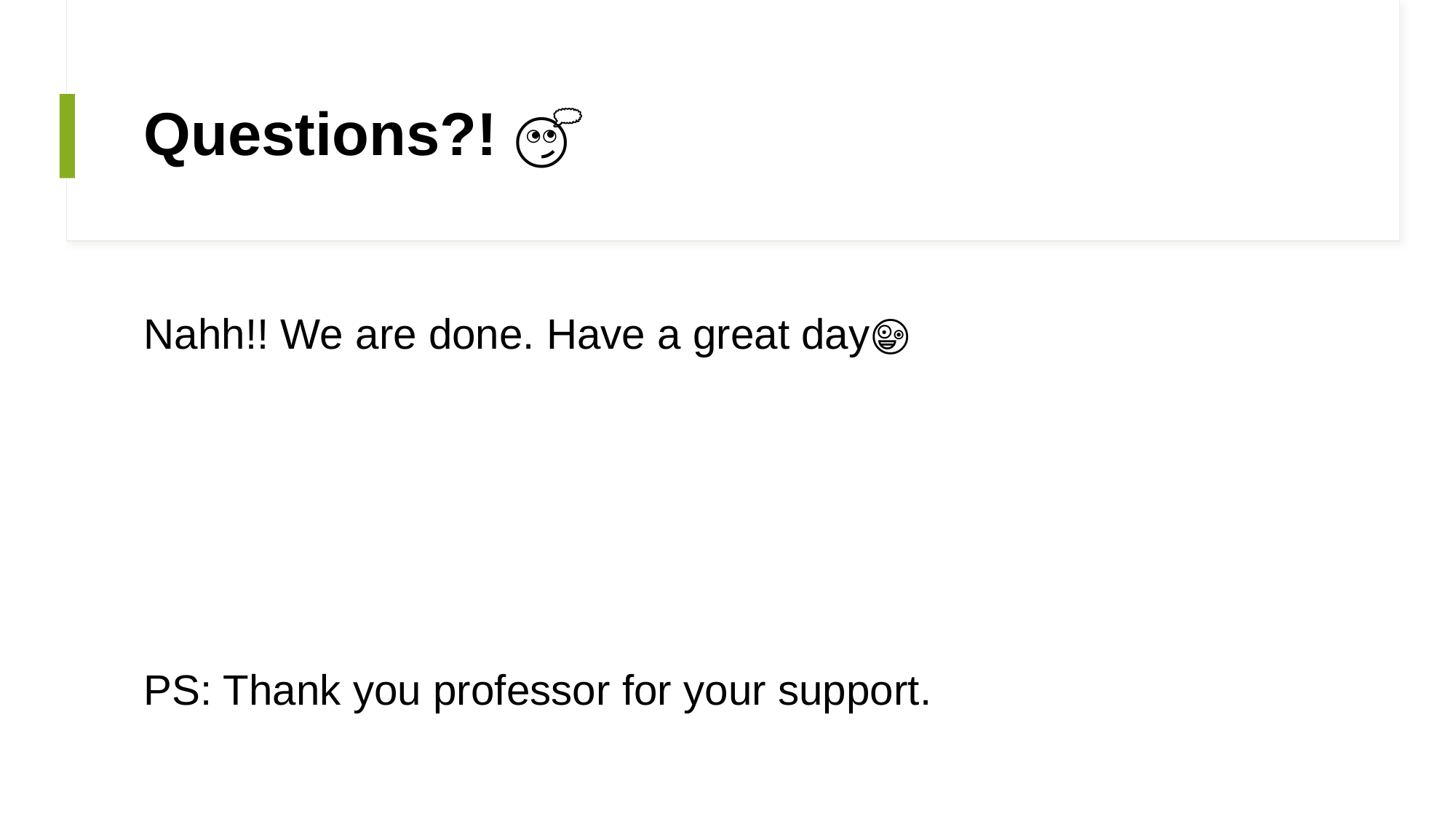

# Questions?! 🤔
Nahh!! We are done. Have a great day🤪

PS: Thank you professor for your support.